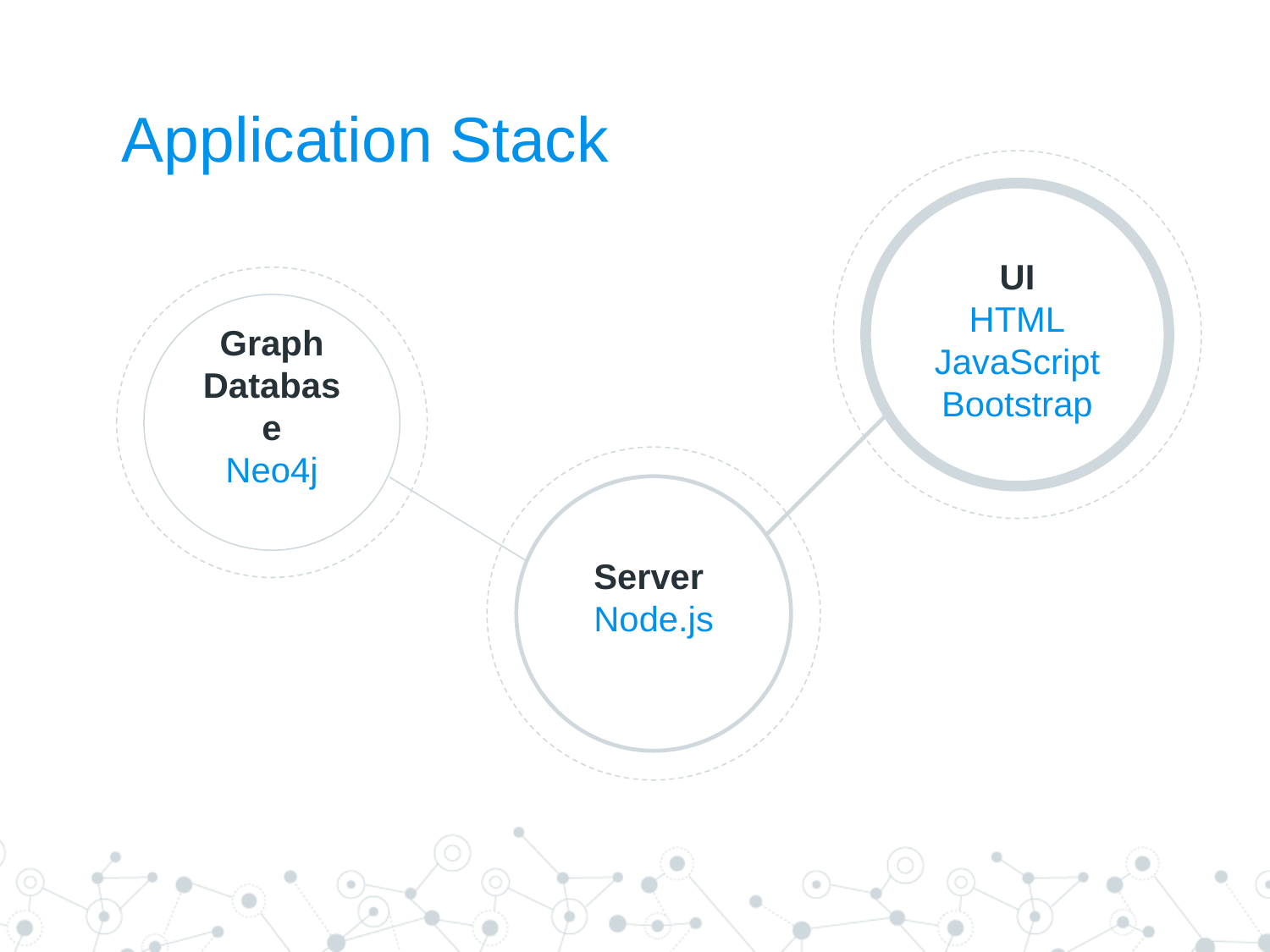

# Application Stack

UI
HTML
JavaScript
Bootstrap

Graph Database
Neo4j

Server
Node.js